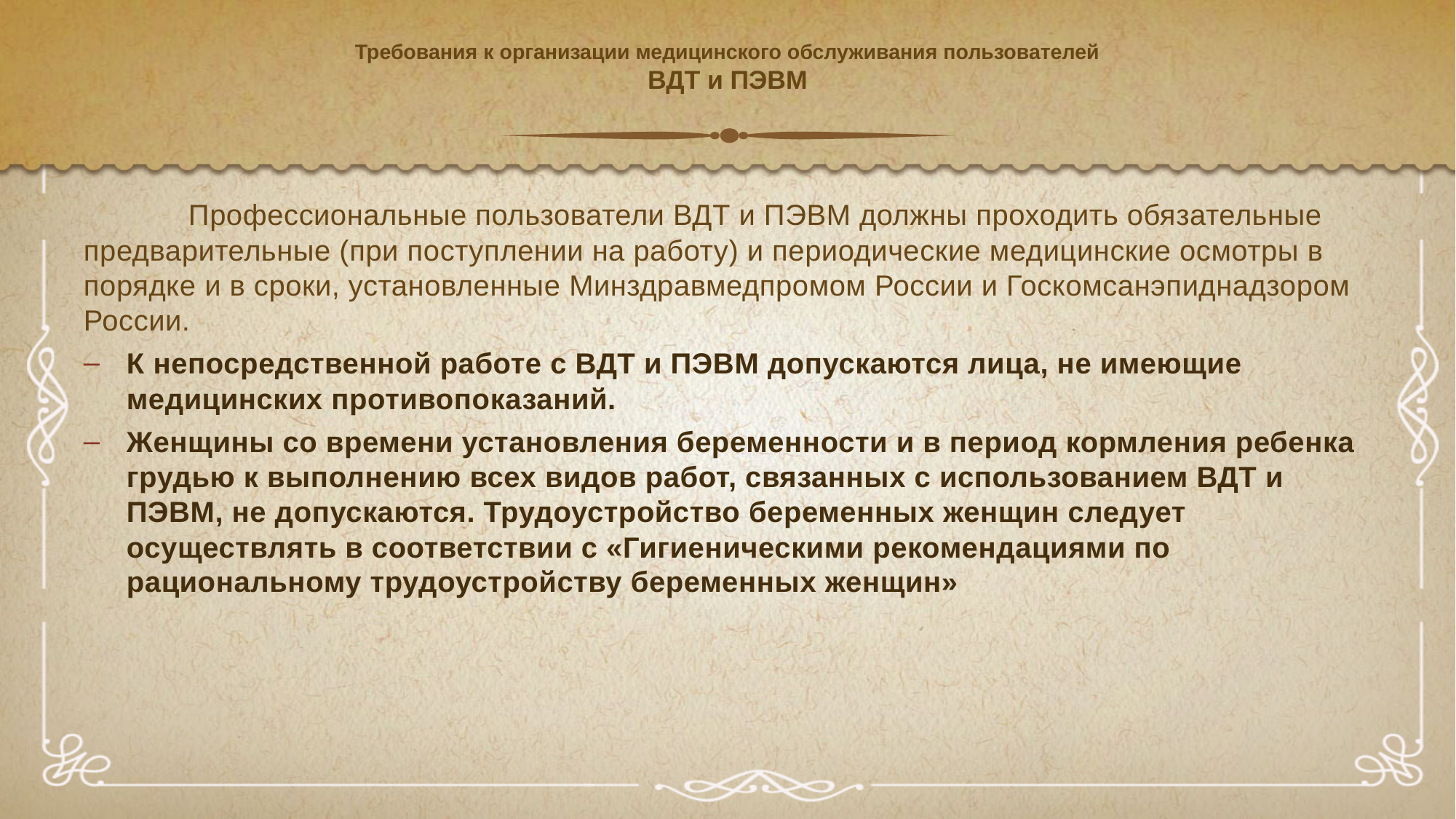

# Требования к организации медицинского обслуживания пользователей ВДТ и ПЭВМ
	Профессиональные пользователи ВДТ и ПЭВМ должны проходить обязательные
предварительные (при поступлении на работу) и периодические медицинские осмотры в
порядке и в сроки, установленные Минздравмедпромом России и Госкомсанэпиднадзором
России.
К непосредственной работе с ВДТ и ПЭВМ допускаются лица, не имеющие
медицинских противопоказаний.
Женщины со времени установления беременности и в период кормления ребенка
грудью к выполнению всех видов работ, связанных с использованием ВДТ и ПЭВМ, не допускаются. Трудоустройство беременных женщин следует осуществлять в соответствии с «Гигиеническими рекомендациями по рациональному трудоустройству беременных женщин»